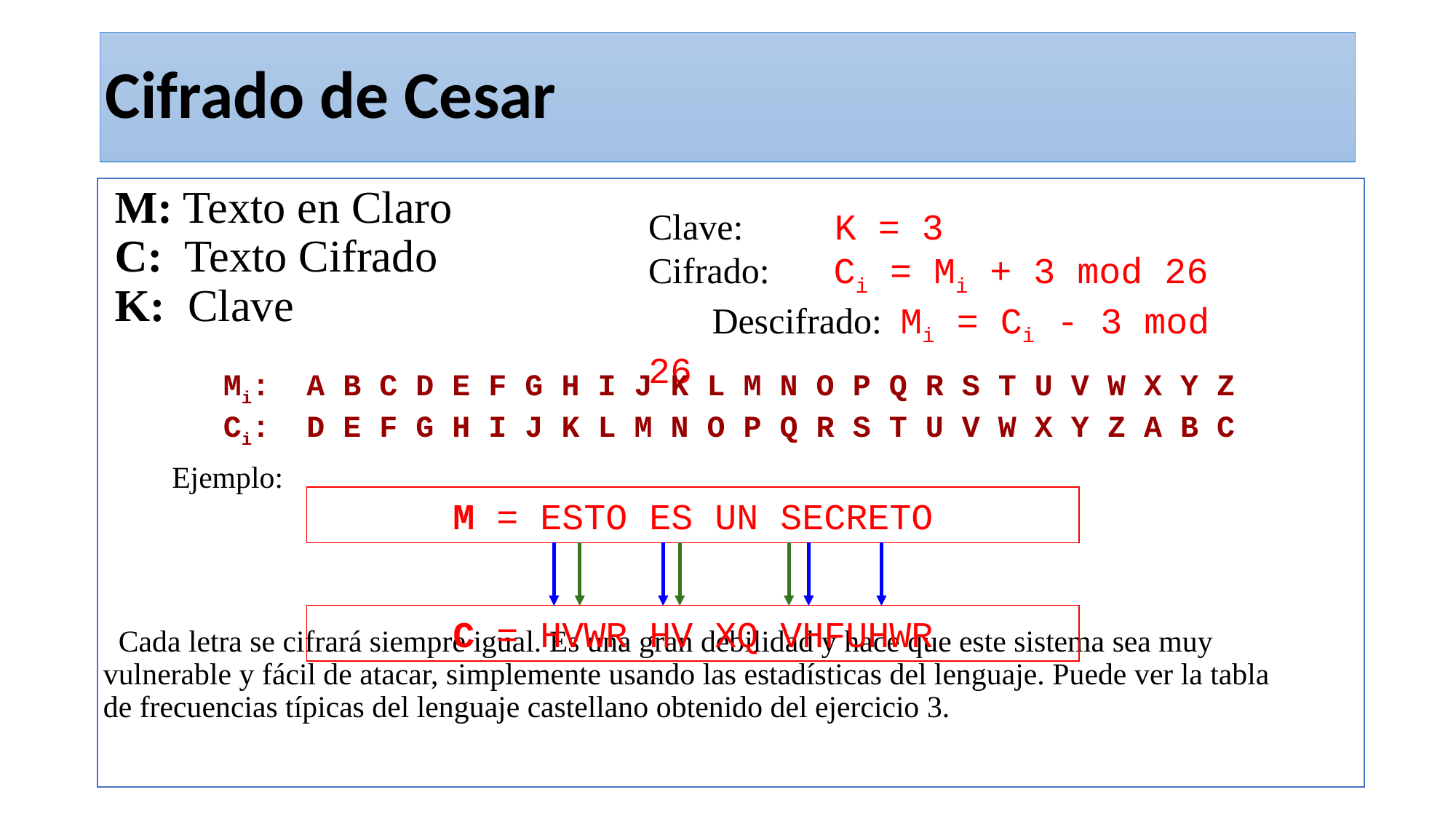

# Cifrado de Cesar

 M: Texto en Claro
 C:  Texto Cifrado
 K:  Clave

         Ejemplo:

  Cada letra se cifrará siempre igual. Es una gran debilidad y hace que este sistema sea muy vulnerable y fácil de atacar, simplemente usando las estadísticas del lenguaje. Puede ver la tabla de frecuencias típicas del lenguaje castellano obtenido del ejercicio 3.

Clave:          K = 3
Cifrado:       Ci = Mi + 3 mod 26            Descifrado:  Mi = Ci - 3 mod 26
Mi:  A B C D E F G H I J K L M N O P Q R S T U V W X Y Z
Ci:  D E F G H I J K L M N O P Q R S T U V W X Y Z A B C
M = ESTO ES UN SECRETO
C = HVWR HV XQ VHFUHWR